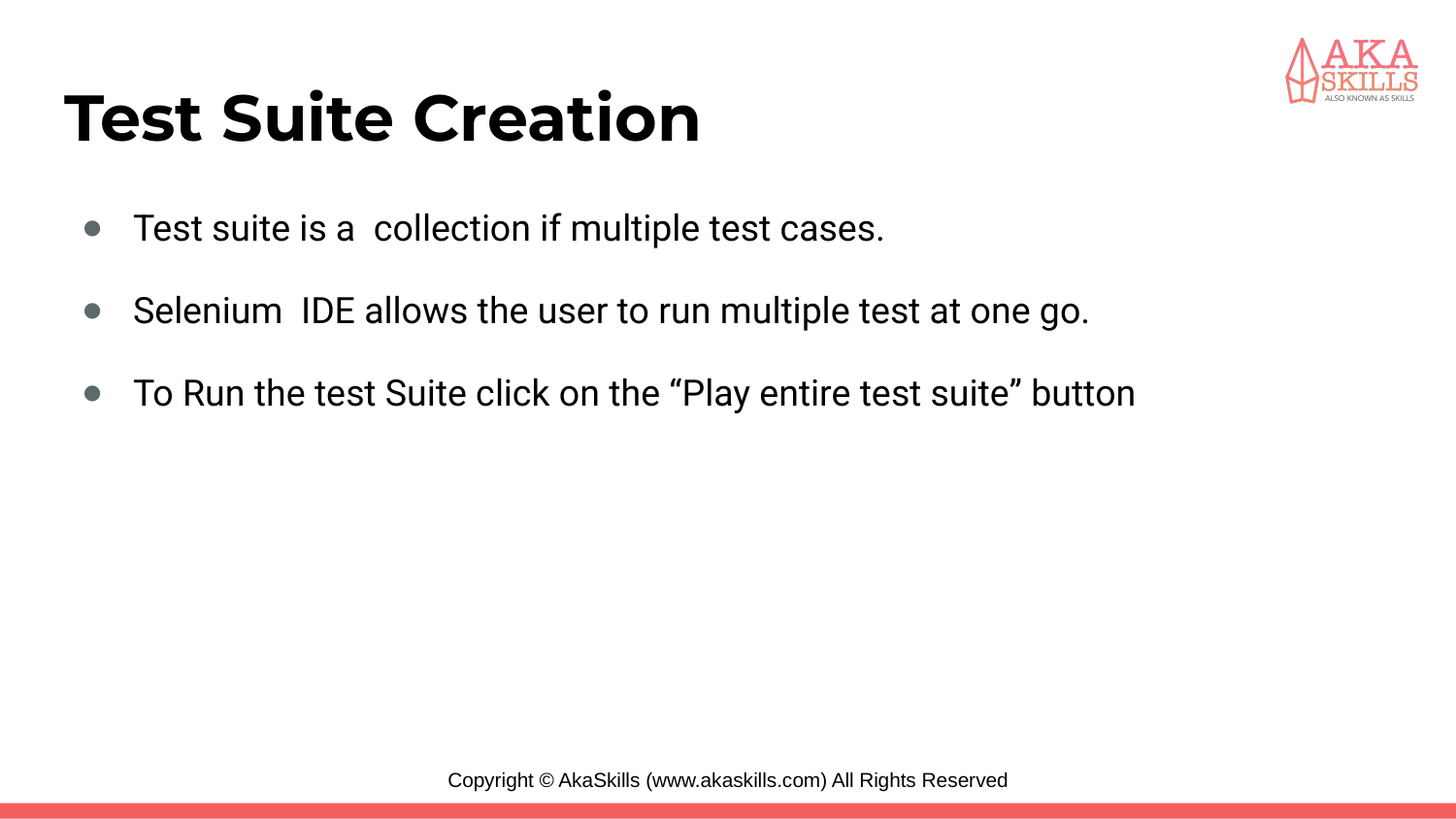

# Test Suite Creation
Test suite is a  collection if multiple test cases.
Selenium  IDE allows the user to run multiple test at one go.
To Run the test Suite click on the “Play entire test suite” button